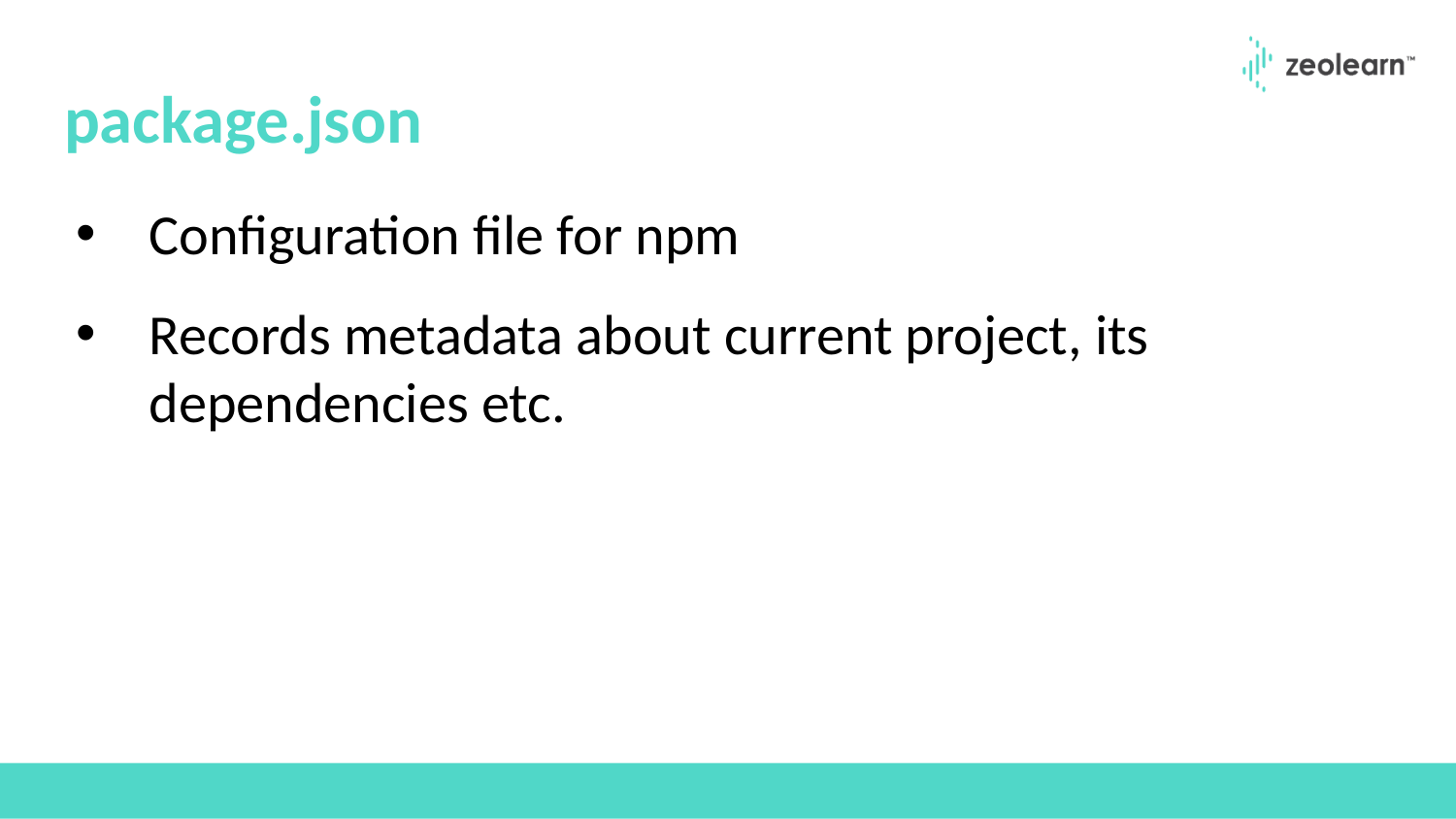

# package.json
Configuration file for npm
Records metadata about current project, its dependencies etc.